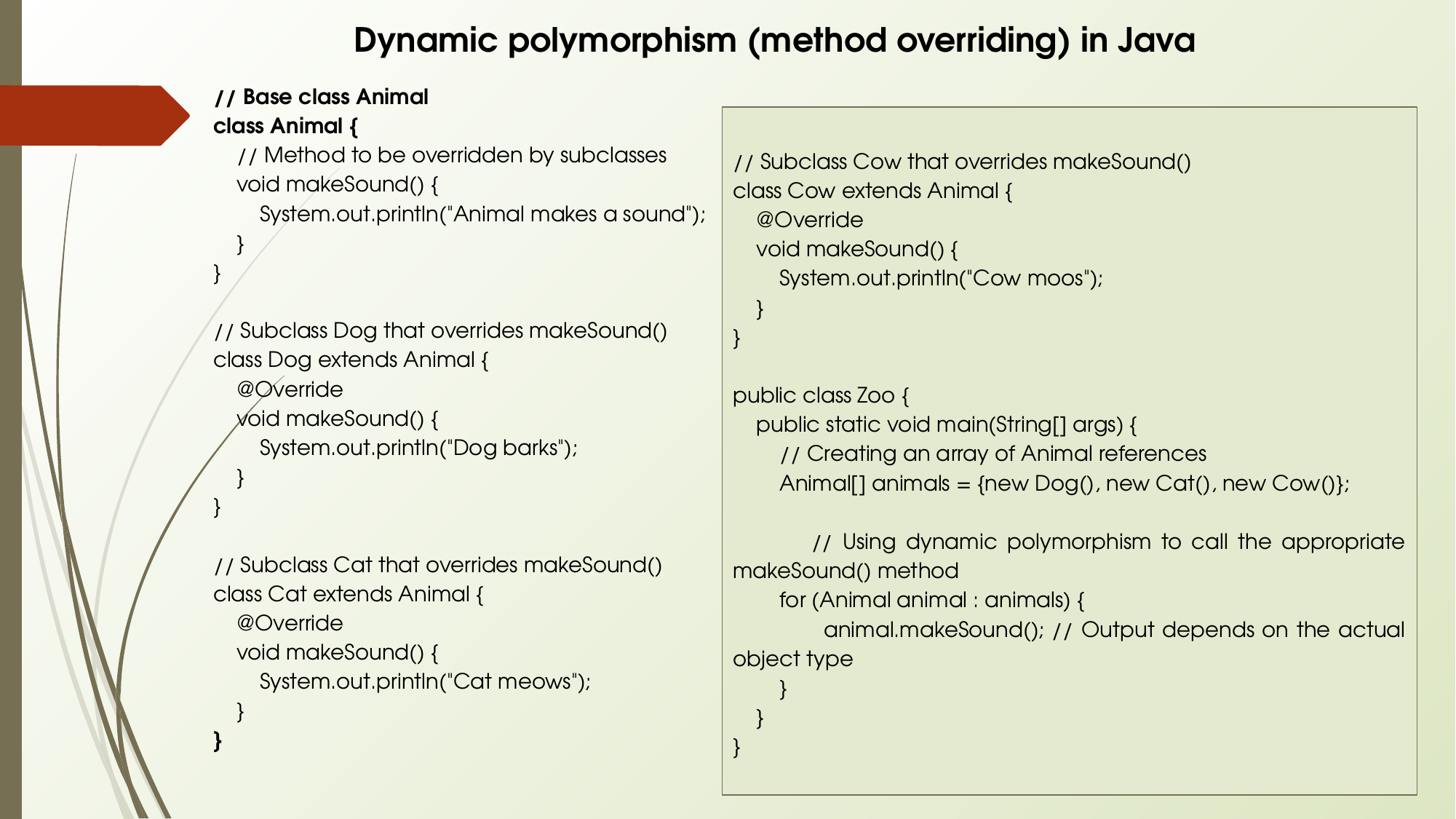

Dynamic polymorphism (method overriding) in Java
// Base class Animal
class Animal {
    // Method to be overridden by subclasses
    void makeSound() {
        System.out.println("Animal makes a sound");
    }
}

// Subclass Dog that overrides makeSound()
class Dog extends Animal {
    @Override
    void makeSound() {
        System.out.println("Dog barks");
    }
}

// Subclass Cat that overrides makeSound()
class Cat extends Animal {
    @Override
    void makeSound() {
        System.out.println("Cat meows");
    }
}

// Subclass Cow that overrides makeSound()
class Cow extends Animal {
    @Override
    void makeSound() {
        System.out.println("Cow moos");
    }
}

public class Zoo {
    public static void main(String[] args) {
        // Creating an array of Animal references
        Animal[] animals = {new Dog(), new Cat(), new Cow()};

        // Using dynamic polymorphism to call the appropriate makeSound() method
        for (Animal animal : animals) {
            animal.makeSound(); // Output depends on the actual object type
        }
    }
}